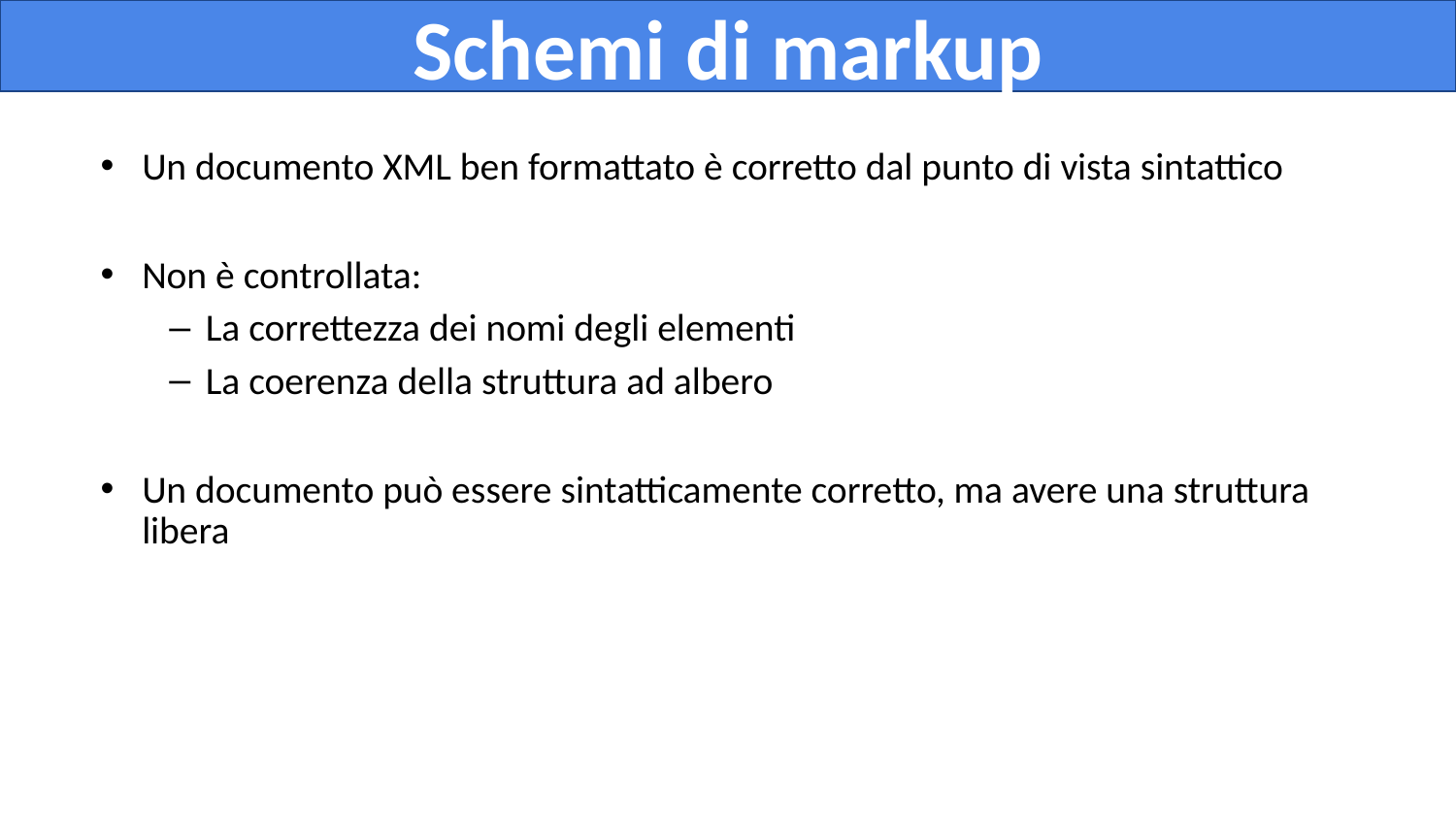

Schemi di markup
Un documento XML ben formattato è corretto dal punto di vista sintattico

Non è controllata:
La correttezza dei nomi degli elementi
La coerenza della struttura ad albero

Un documento può essere sintatticamente corretto, ma avere una struttura libera